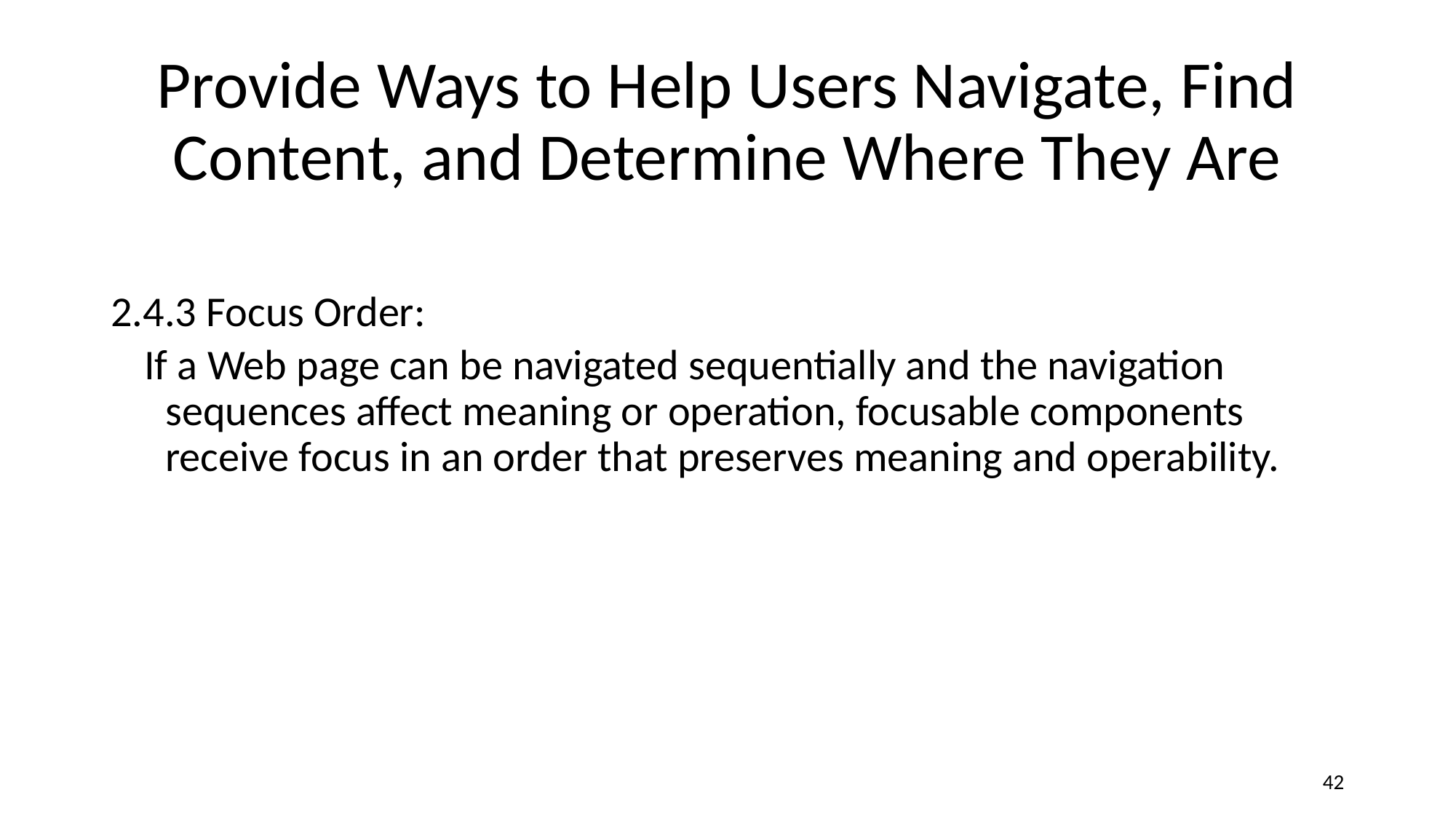

# Provide Ways to Help Users Navigate, Find Content, and Determine Where They Are

2.4.3 Focus Order:
If a Web page can be navigated sequentially and the navigation sequences affect meaning or operation, focusable components receive focus in an order that preserves meaning and operability.
42